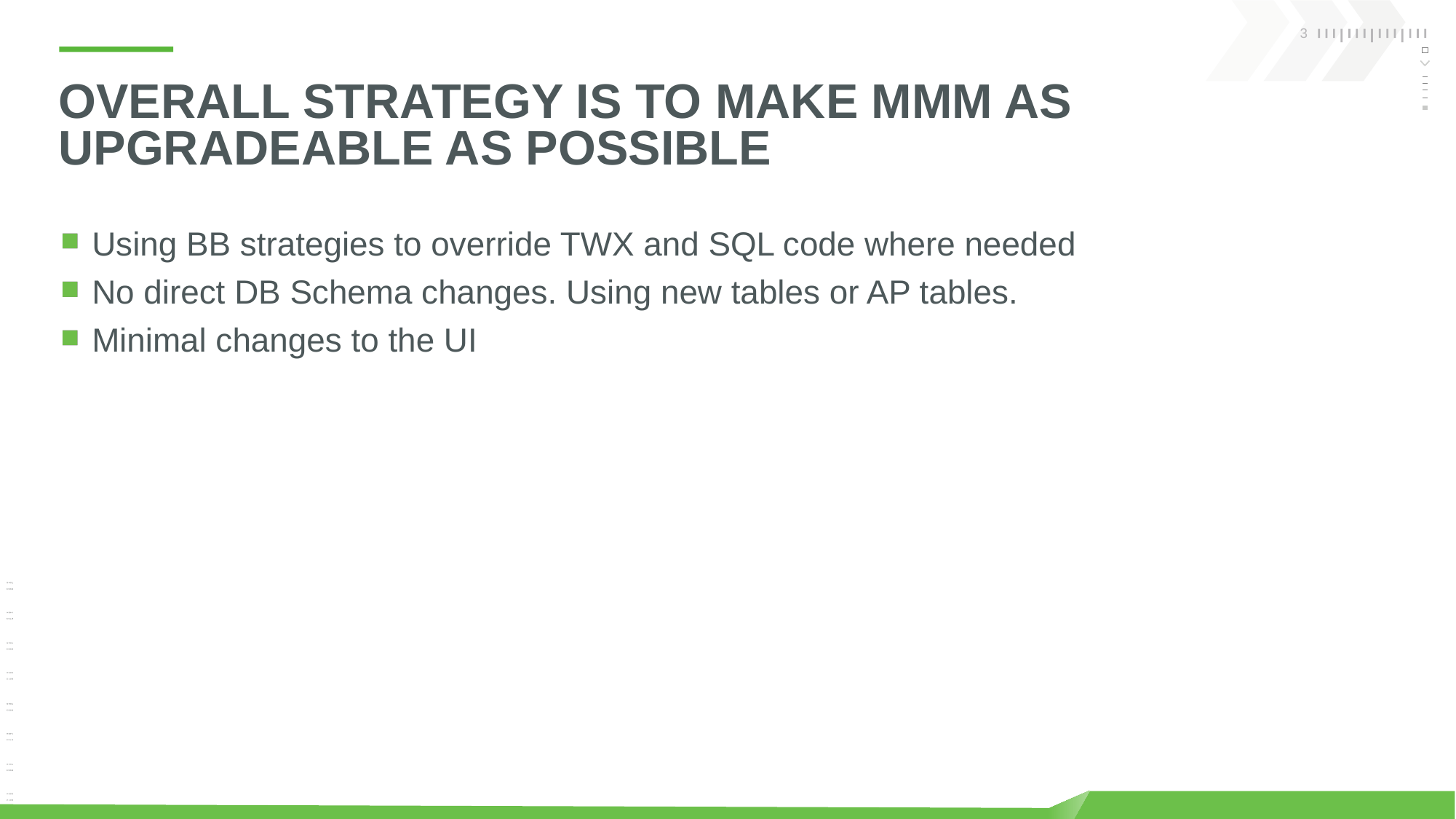

# Overall Strategy is to Make MMM as Upgradeable as possible
Using BB strategies to override TWX and SQL code where needed
No direct DB Schema changes. Using new tables or AP tables.
Minimal changes to the UI